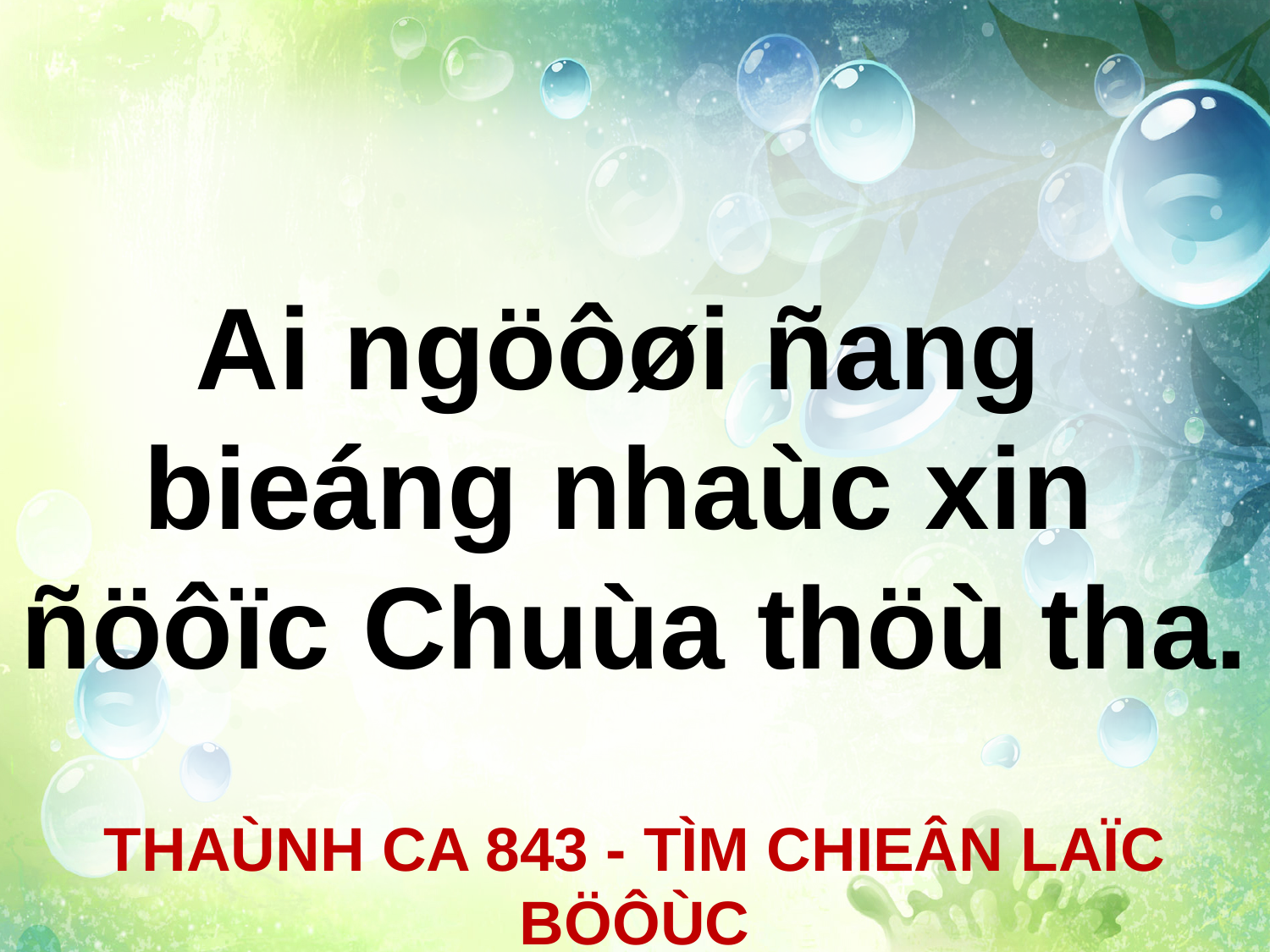

Ai ngöôøi ñang
bieáng nhaùc xin
ñöôïc Chuùa thöù tha.
THAÙNH CA 843 - TÌM CHIEÂN LAÏC BÖÔÙC